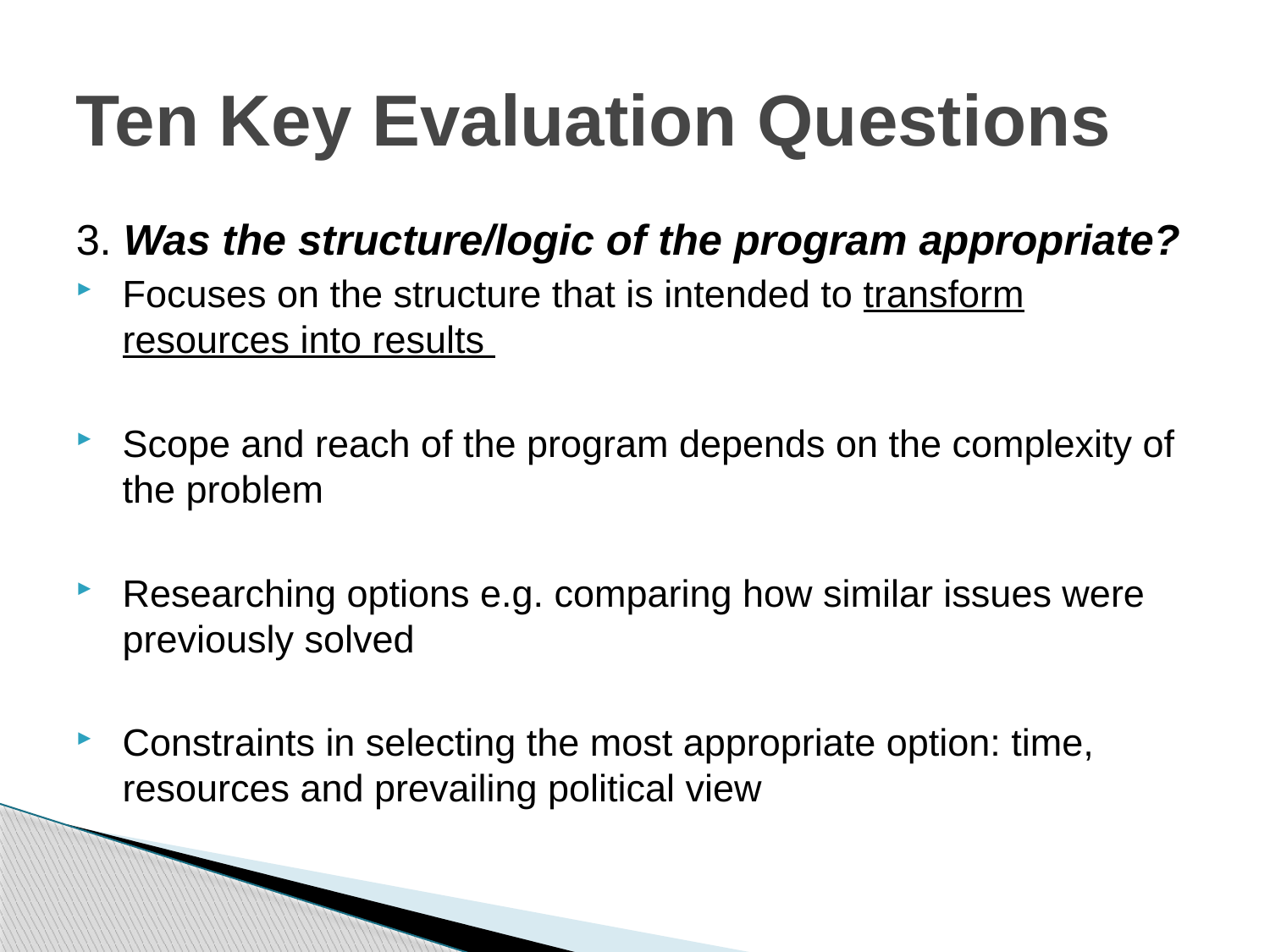

# Ten Key Evaluation Questions
3. Was the structure/logic of the program appropriate?
Focuses on the structure that is intended to transform resources into results

Scope and reach of the program depends on the complexity of the problem

Researching options e.g. comparing how similar issues were previously solved

Constraints in selecting the most appropriate option: time, resources and prevailing political view